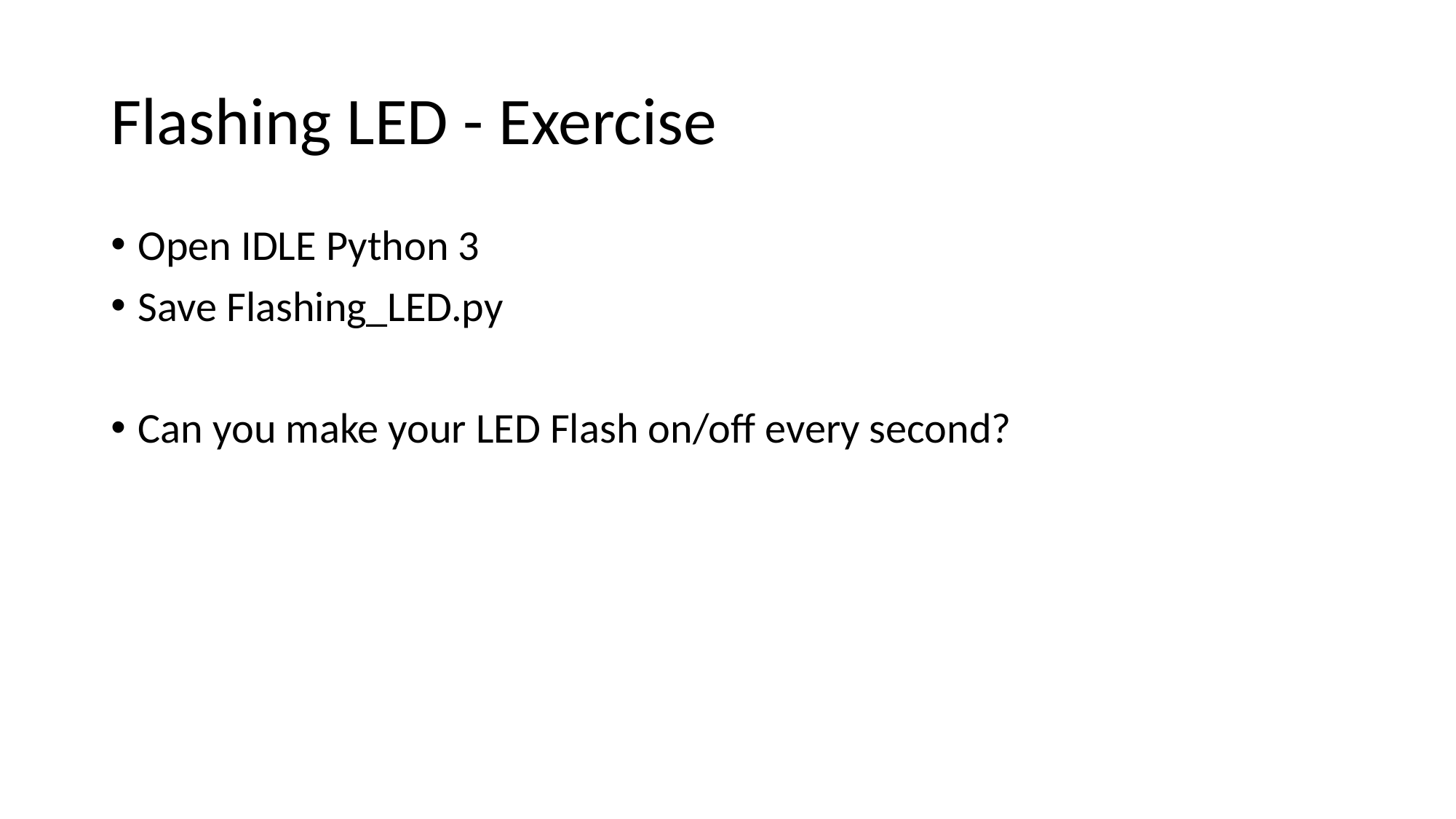

# Flashing LED - Exercise
Open IDLE Python 3
Save Flashing_LED.py

Can you make your LED Flash on/off every second?